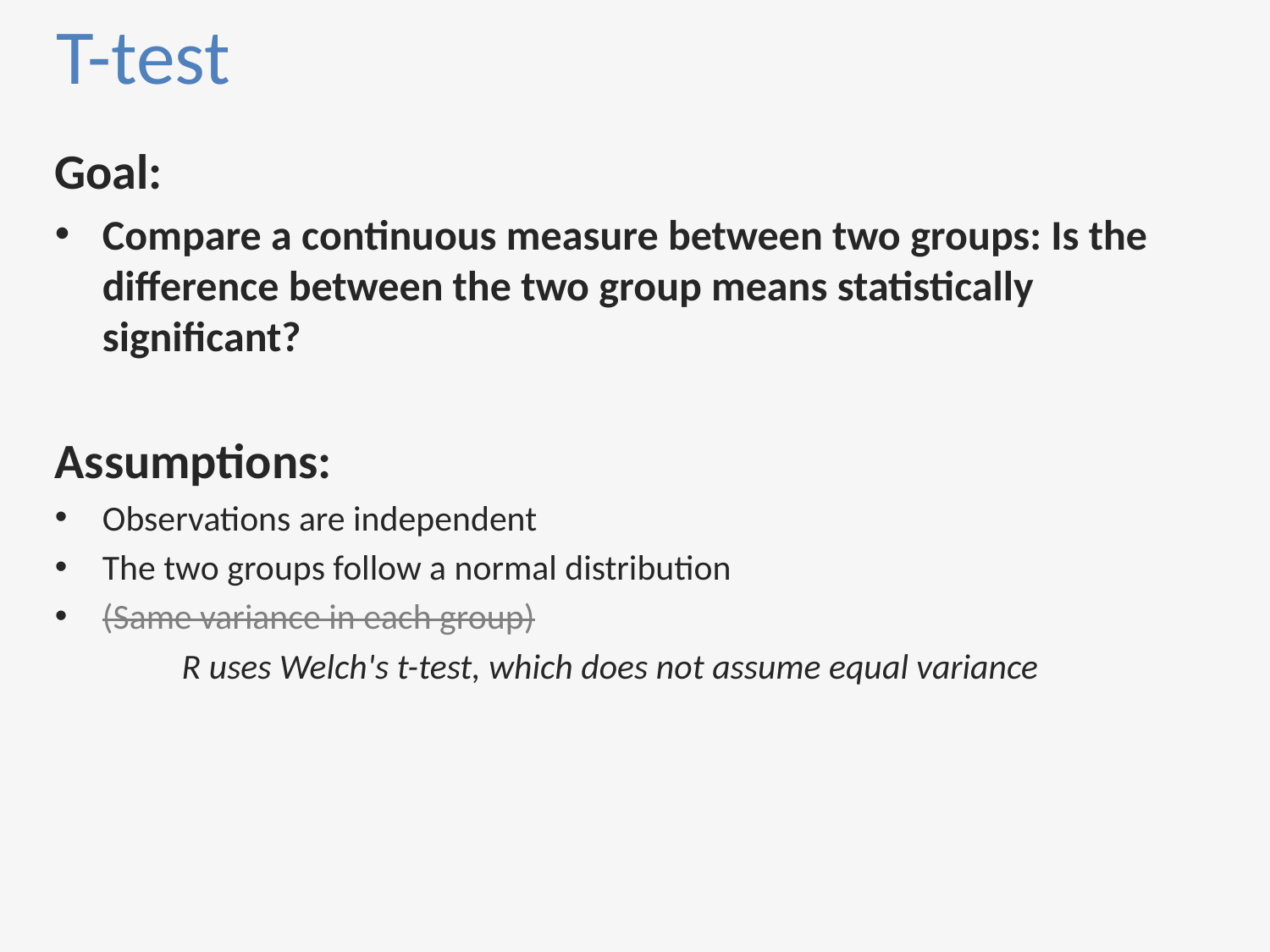

T-test
Goal:
Compare a continuous measure between two groups: Is the difference between the two group means statistically significant?

Assumptions:
Observations are independent
The two groups follow a normal distribution
(Same variance in each group)
	R uses Welch's t-test, which does not assume equal variance